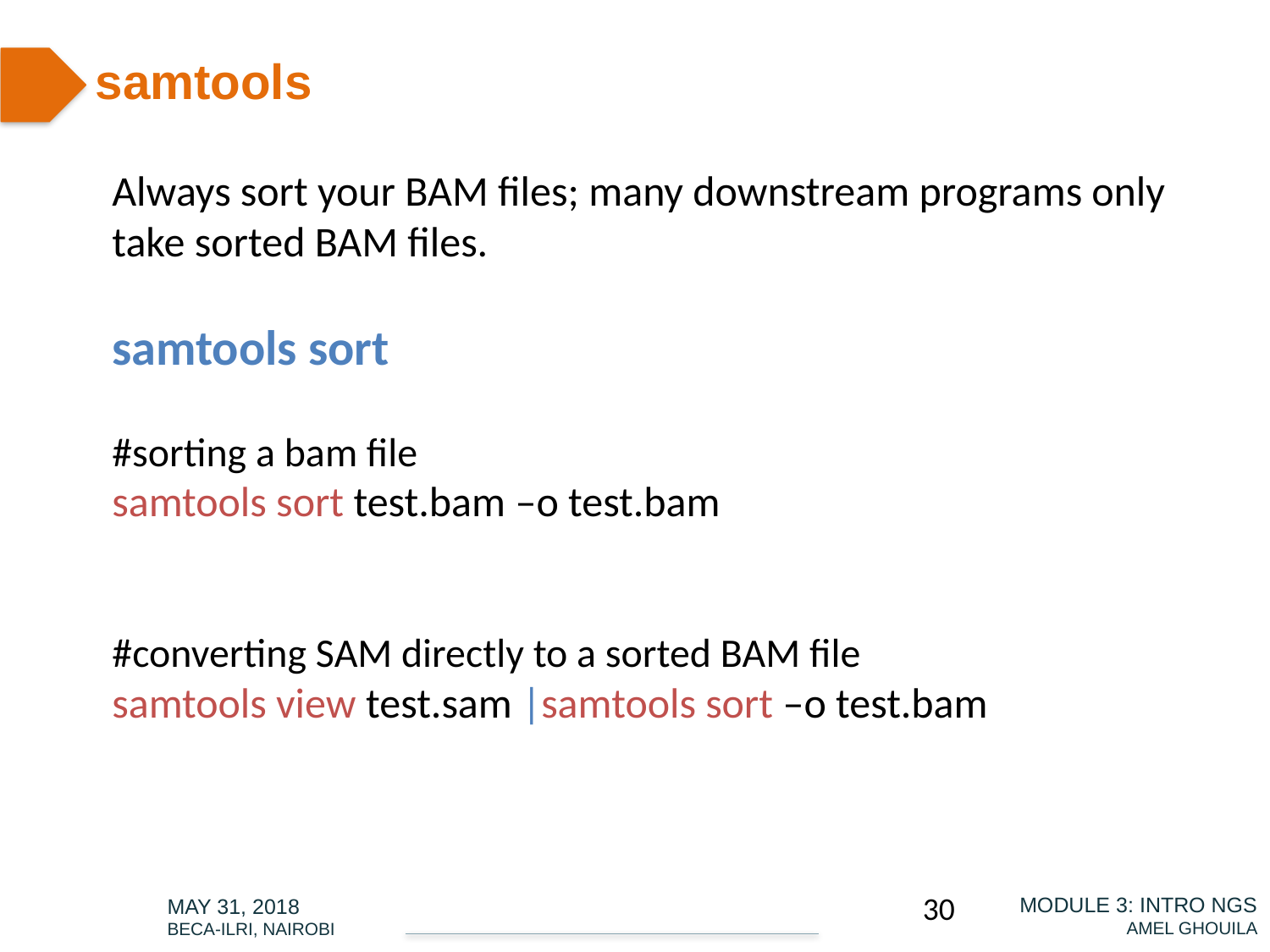

Sorting files with samtools
samtools

Always sort your BAM files; many downstream programs only take sorted BAM files.

samtools sort

#sorting a bam file
samtools sort test.bam –o test.bam

#converting SAM directly to a sorted BAM file
samtools view test.sam |samtools sort –o test.bam

30